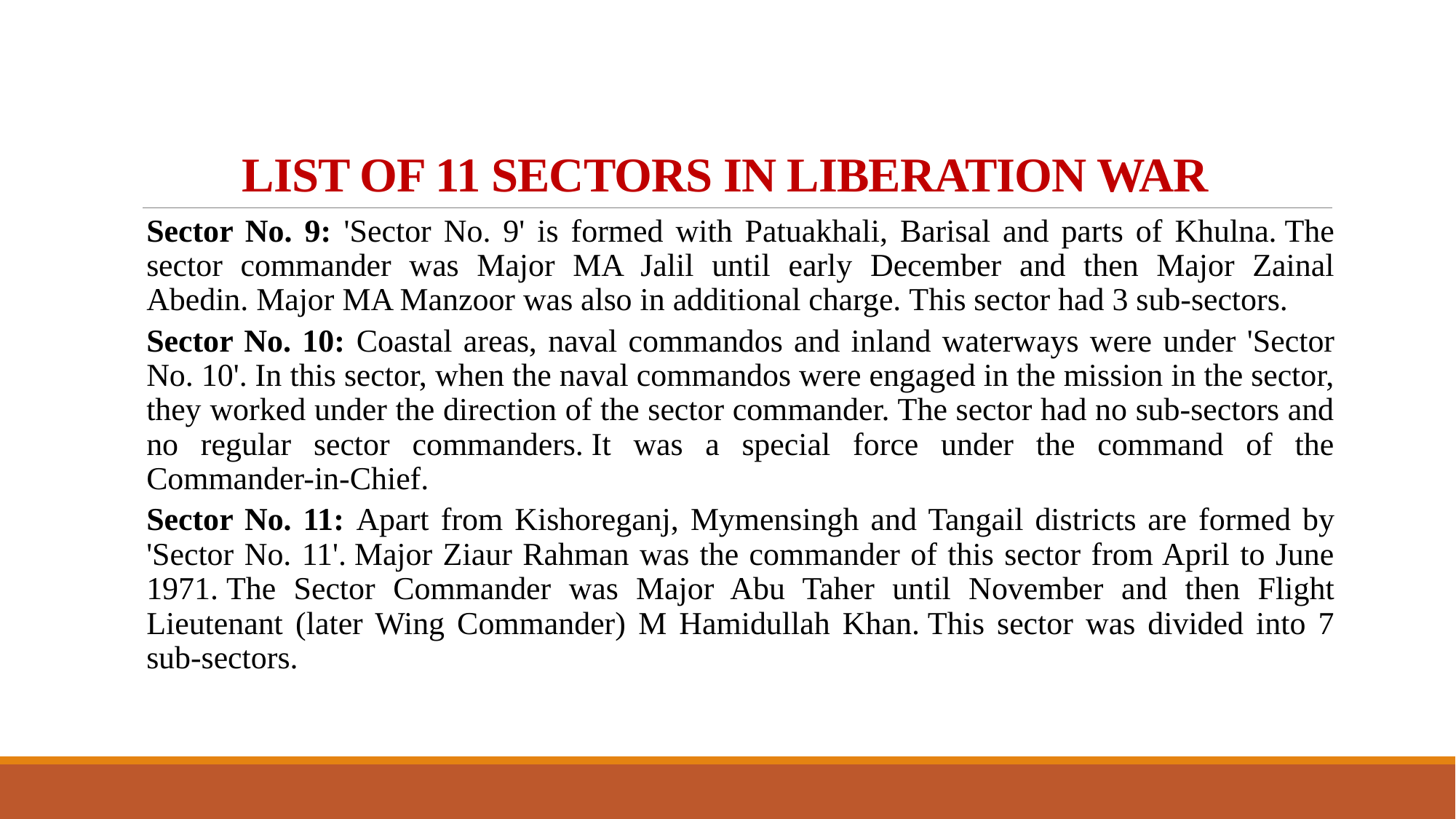

# LIST OF 11 SECTORS IN LIBERATION WAR
Sector No. 9: 'Sector No. 9' is formed with Patuakhali, Barisal and parts of Khulna. The sector commander was Major MA Jalil until early December and then Major Zainal Abedin. Major MA Manzoor was also in additional charge. This sector had 3 sub-sectors.
Sector No. 10: Coastal areas, naval commandos and inland waterways were under 'Sector No. 10'. In this sector, when the naval commandos were engaged in the mission in the sector, they worked under the direction of the sector commander. The sector had no sub-sectors and no regular sector commanders. It was a special force under the command of the Commander-in-Chief.
Sector No. 11: Apart from Kishoreganj, Mymensingh and Tangail districts are formed by 'Sector No. 11'. Major Ziaur Rahman was the commander of this sector from April to June 1971. The Sector Commander was Major Abu Taher until November and then Flight Lieutenant (later Wing Commander) M Hamidullah Khan. This sector was divided into 7 sub-sectors.